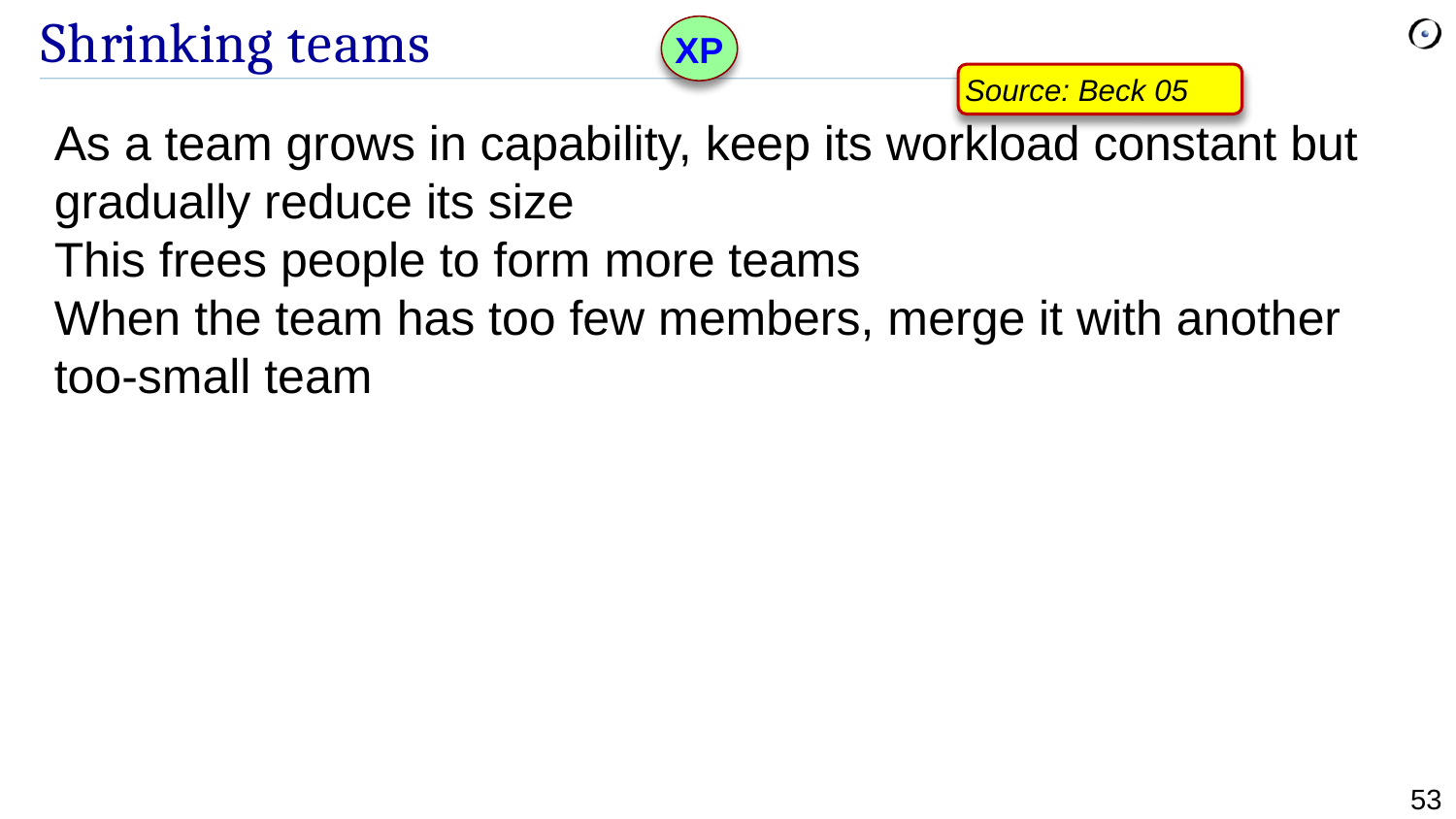

# Shrinking teams
XP
Source: Beck 05
As a team grows in capability, keep its workload constant but gradually reduce its size
This frees people to form more teams
When the team has too few members, merge it with another too-small team